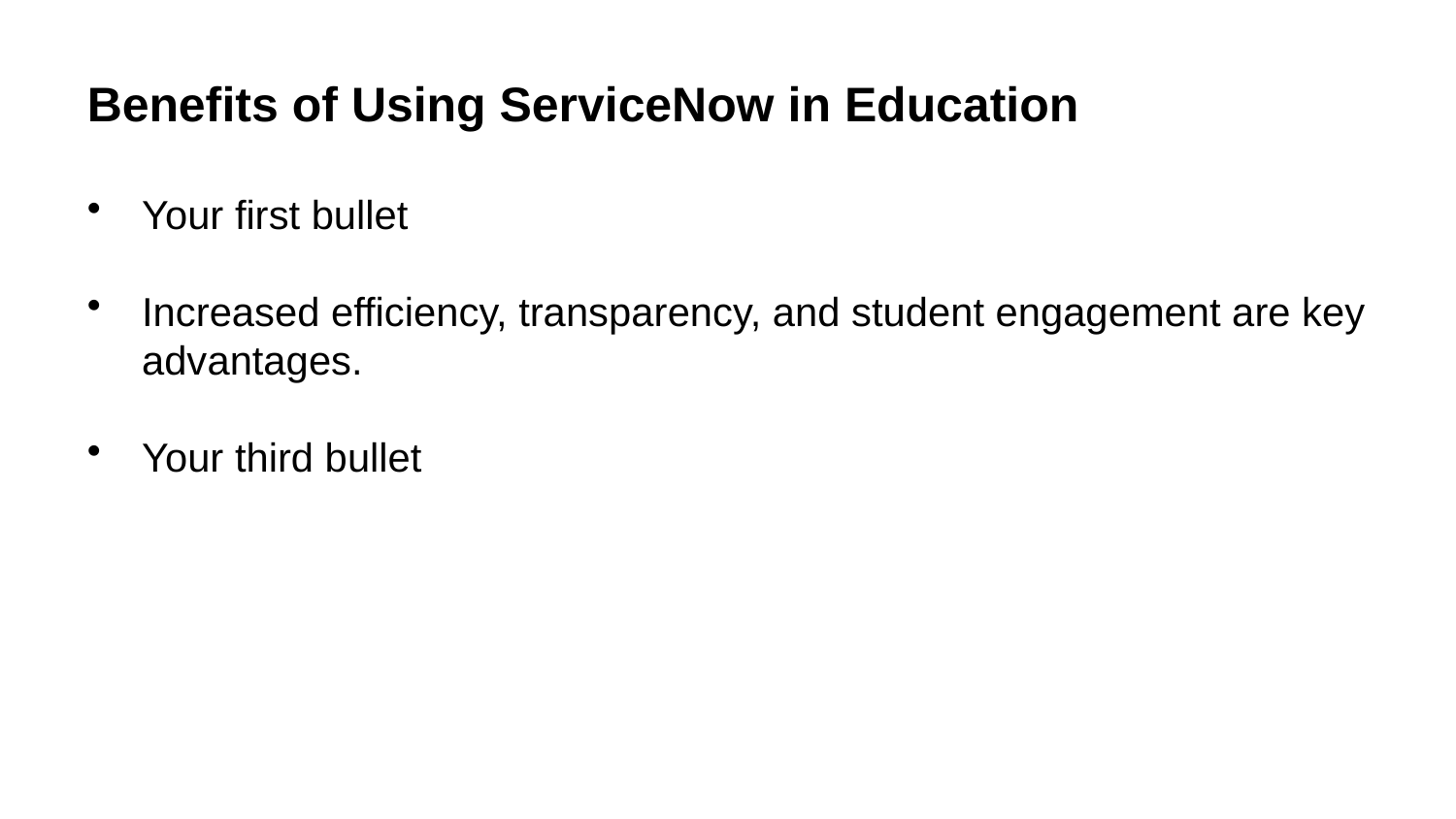

Benefits of Using ServiceNow in Education
Your first bullet

Increased efficiency, transparency, and student engagement are key advantages.

Your third bullet